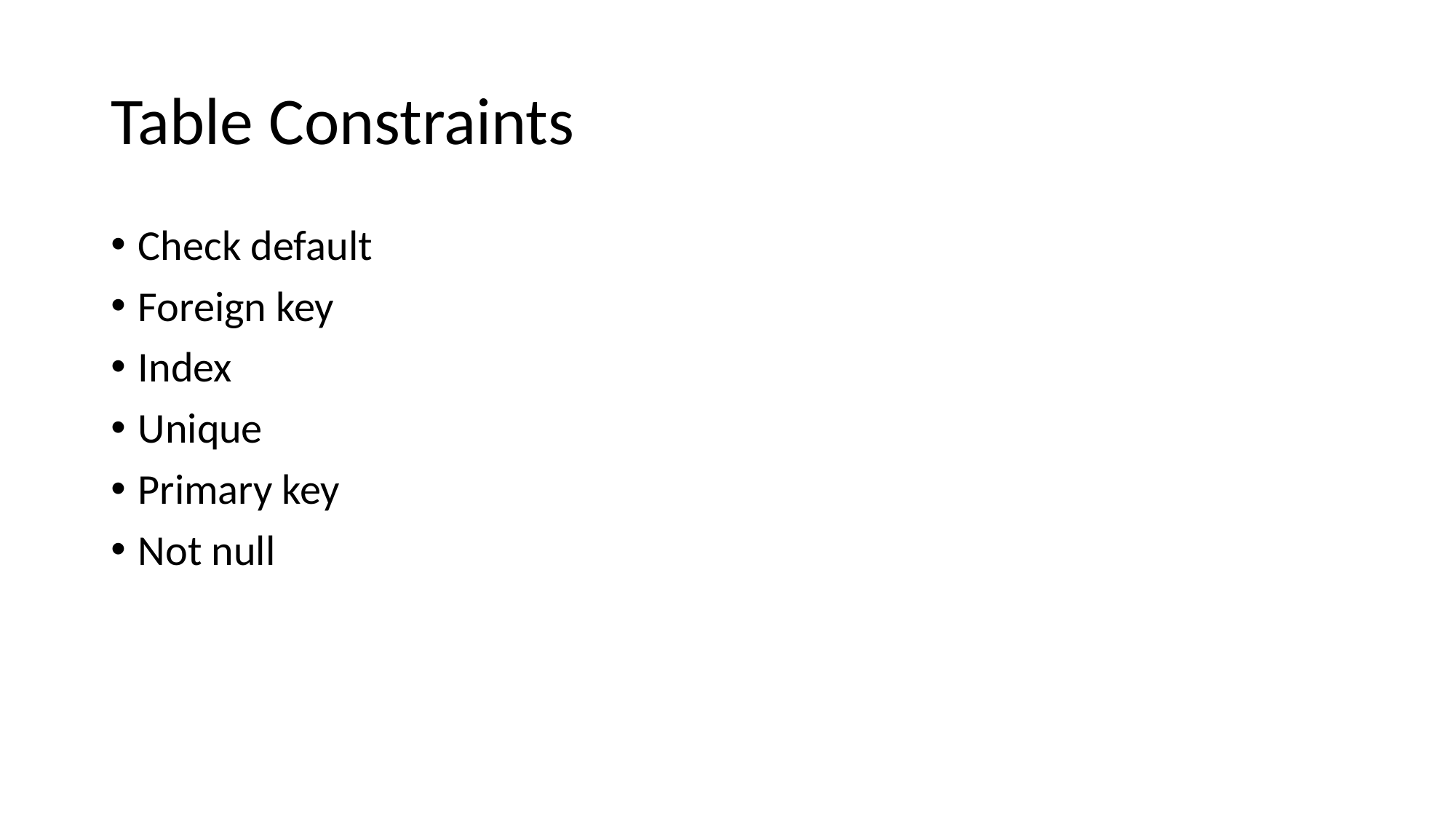

# Table Constraints
Check default
Foreign key
Index
Unique
Primary key
Not null